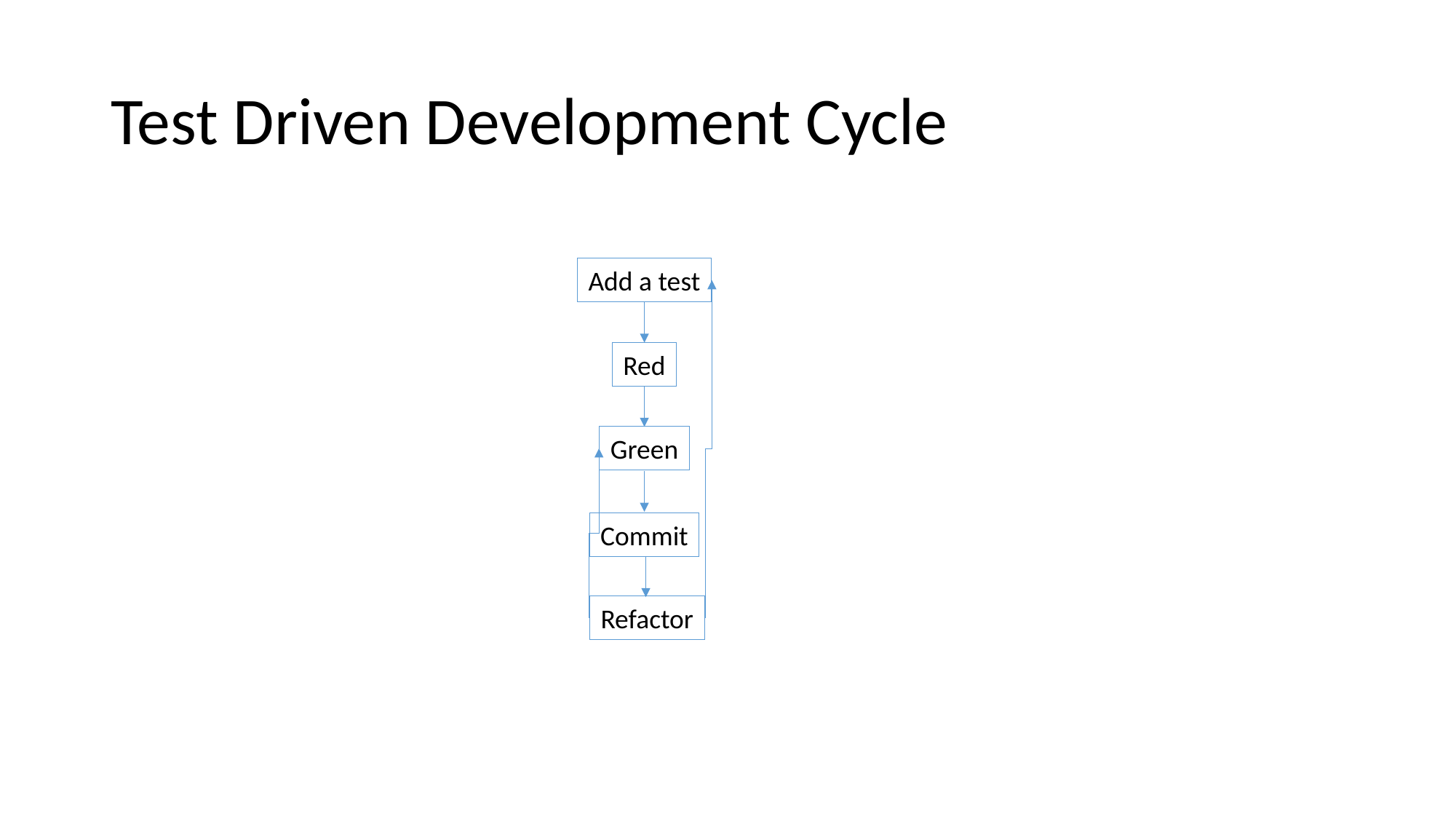

# Test Driven Development Cycle
Add a test
Red
Green
Commit
Refactor